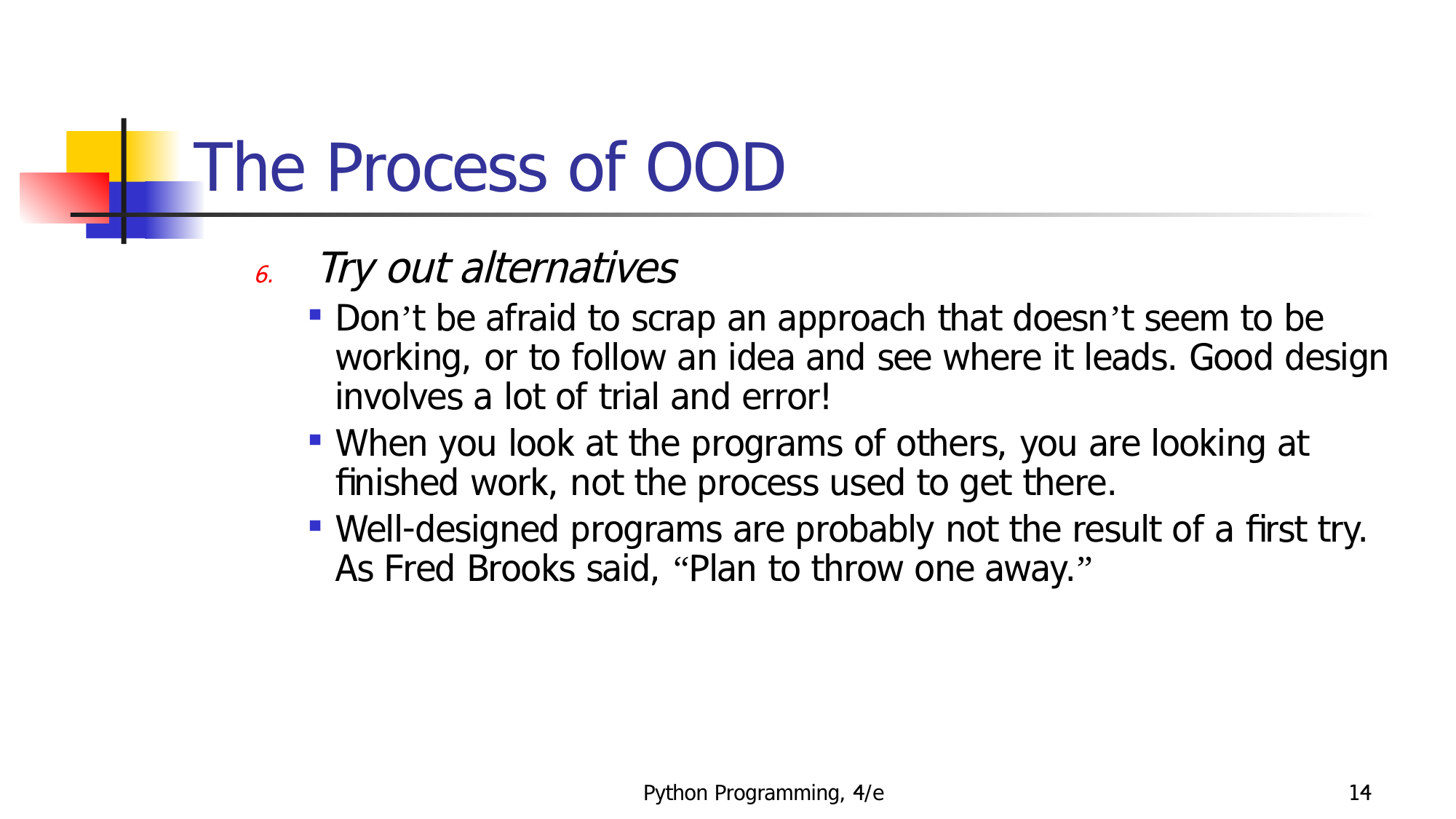

# The Process of OOD
Try out alternatives
Don’t be afraid to scrap an approach that doesn’t seem to be working, or to follow an idea and see where it leads. Good design involves a lot of trial and error!
When you look at the programs of others, you are looking at finished work, not the process used to get there.
Well-designed programs are probably not the result of a first try. As Fred Brooks said, “Plan to throw one away.”
Python Programming, 4/e
14